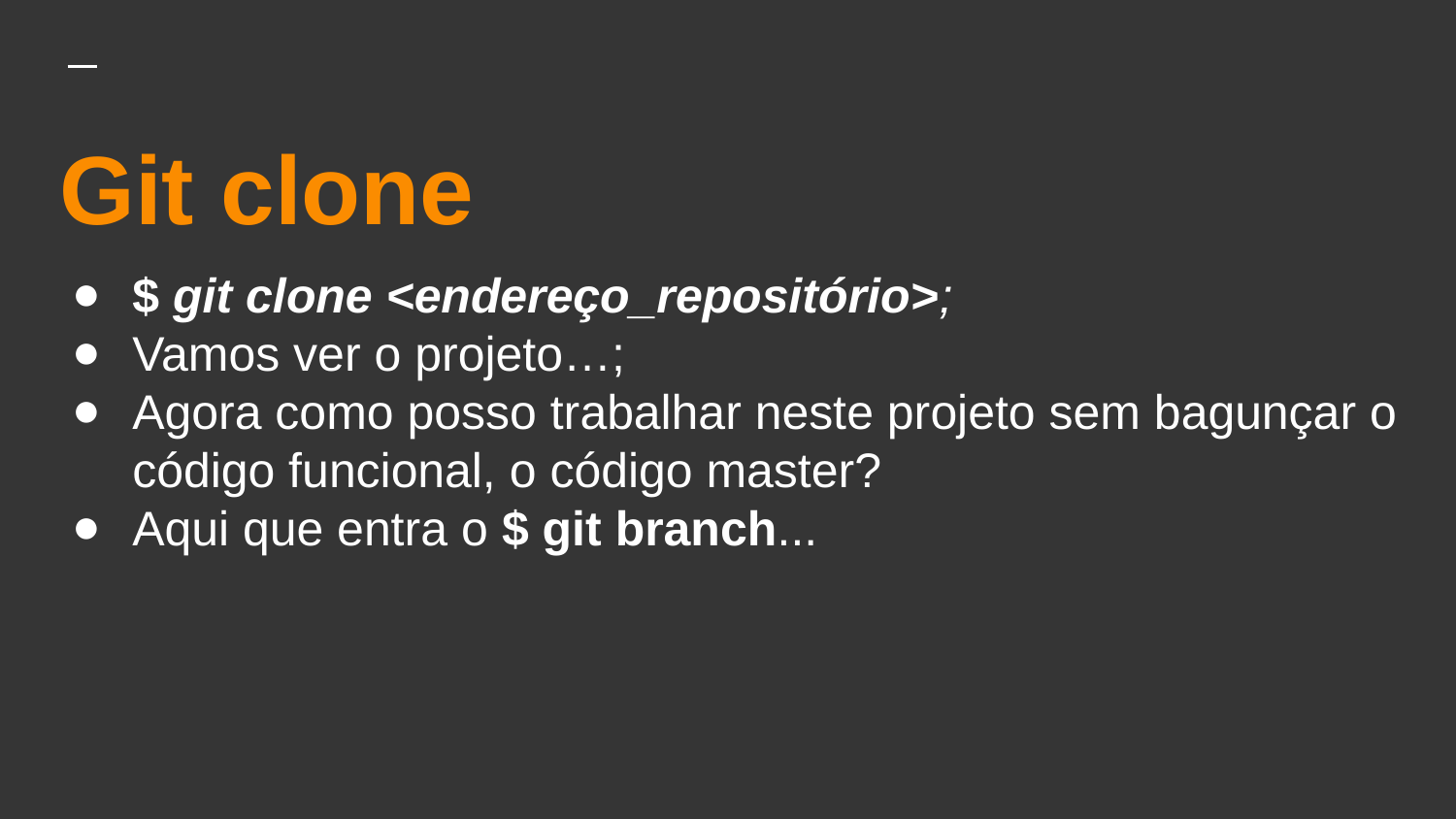

# Git clone
$ git clone <endereço_repositório>;
Vamos ver o projeto…;
Agora como posso trabalhar neste projeto sem bagunçar o código funcional, o código master?
Aqui que entra o $ git branch...